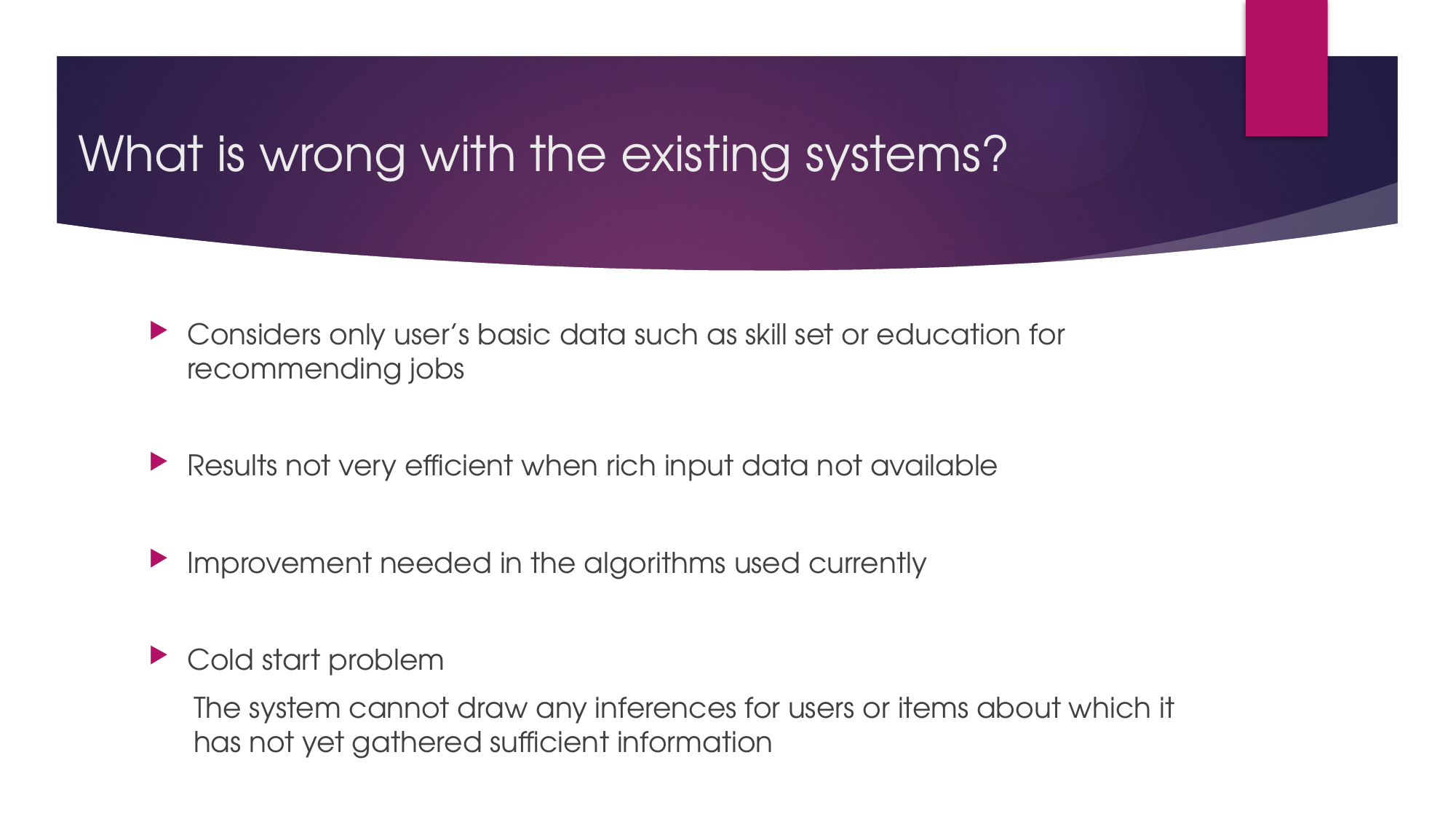

# What is wrong with the existing systems?
Considers only user’s basic data such as skill set or education for recommending jobs

Results not very efficient when rich input data not available

Improvement needed in the algorithms used currently

Cold start problem
The system cannot draw any inferences for users or items about which it has not yet gathered sufficient information